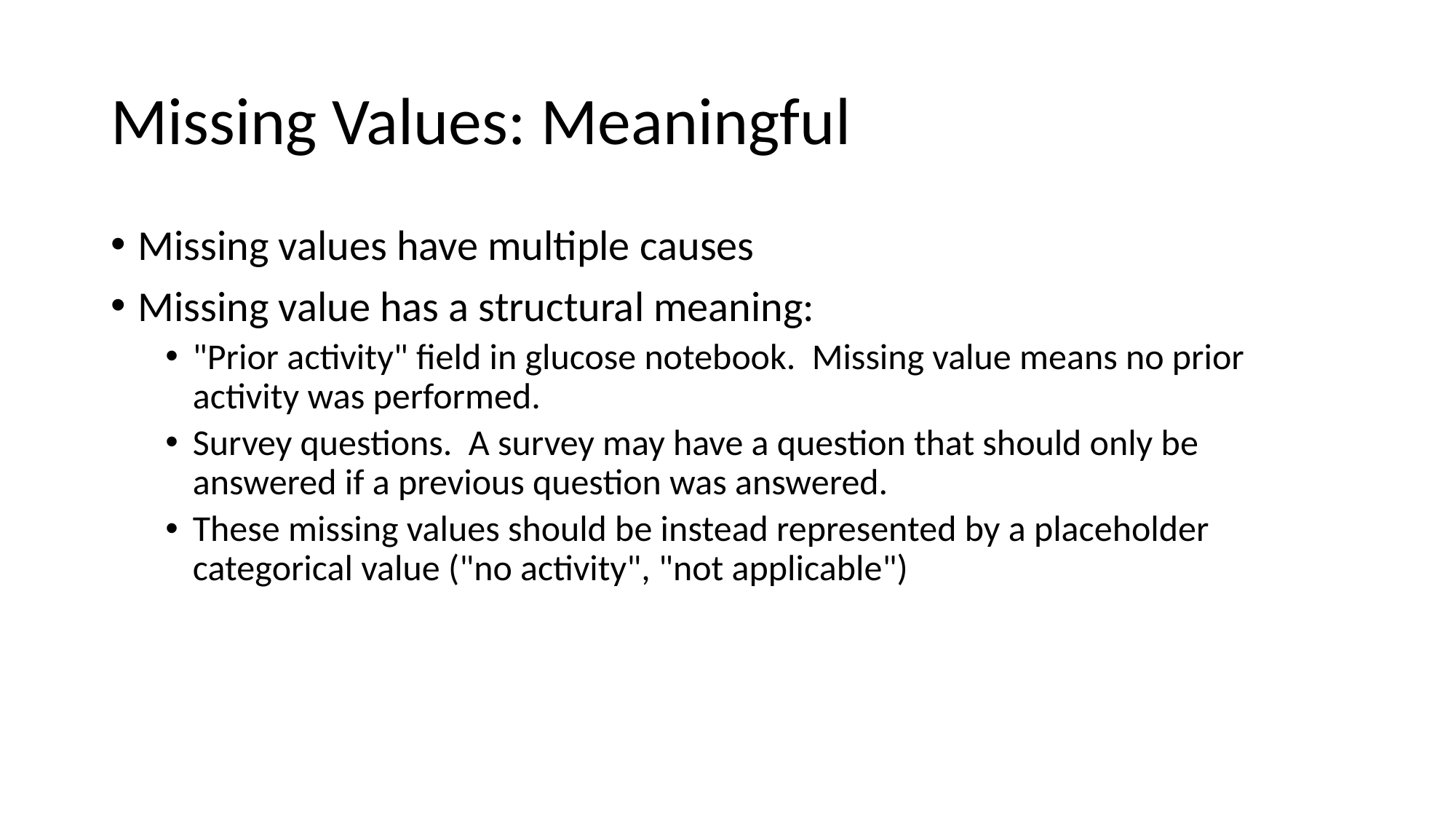

# Missing Values: Meaningful
Missing values have multiple causes
Missing value has a structural meaning:
"Prior activity" field in glucose notebook.  Missing value means no prior activity was performed.
Survey questions.  A survey may have a question that should only be answered if a previous question was answered.
These missing values should be instead represented by a placeholder categorical value ("no activity", "not applicable")